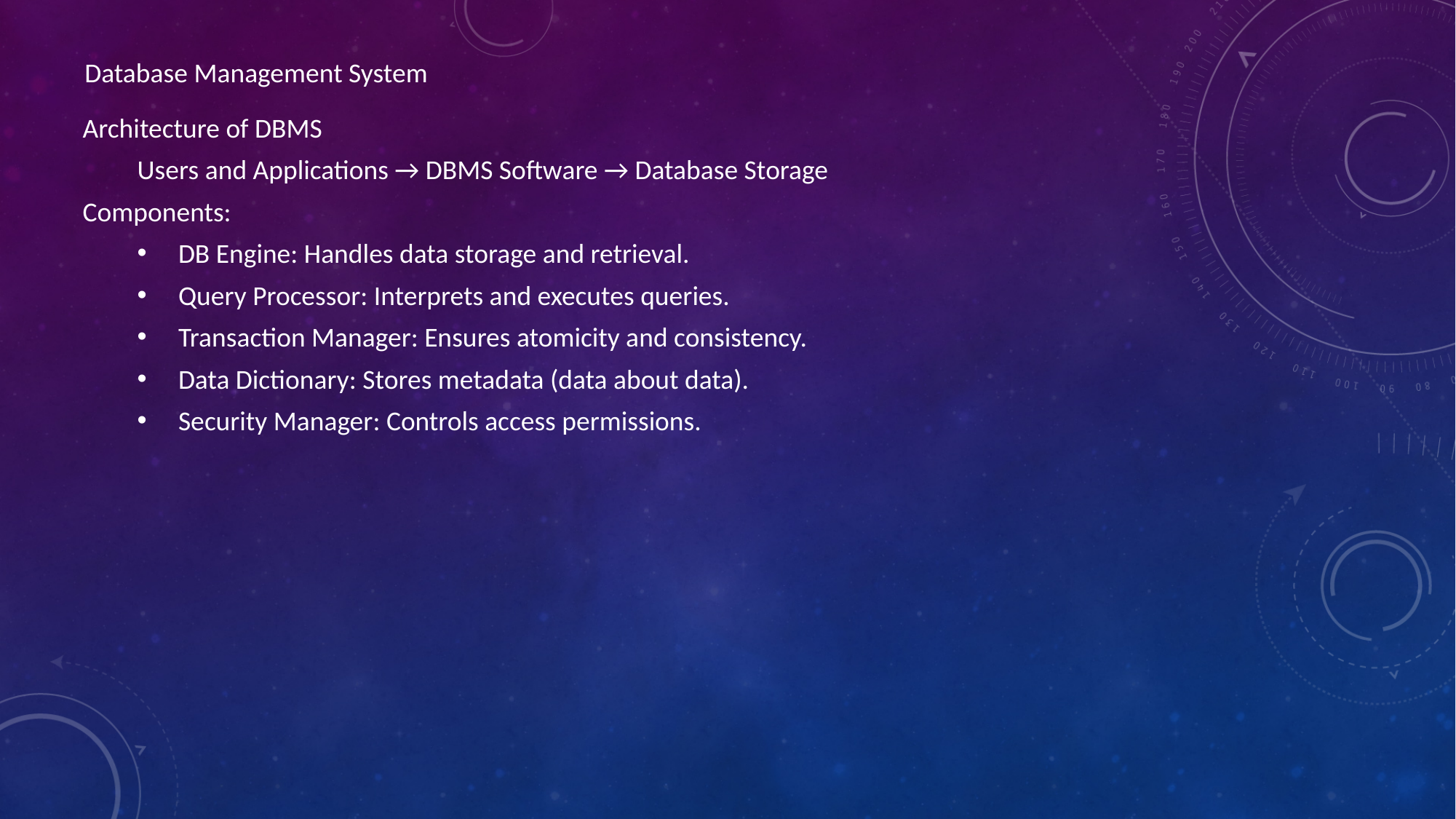

Database Management System

Architecture of DBMS
Users and Applications → DBMS Software → Database Storage
Components:
DB Engine: Handles data storage and retrieval.
Query Processor: Interprets and executes queries.
Transaction Manager: Ensures atomicity and consistency.
Data Dictionary: Stores metadata (data about data).
Security Manager: Controls access permissions.